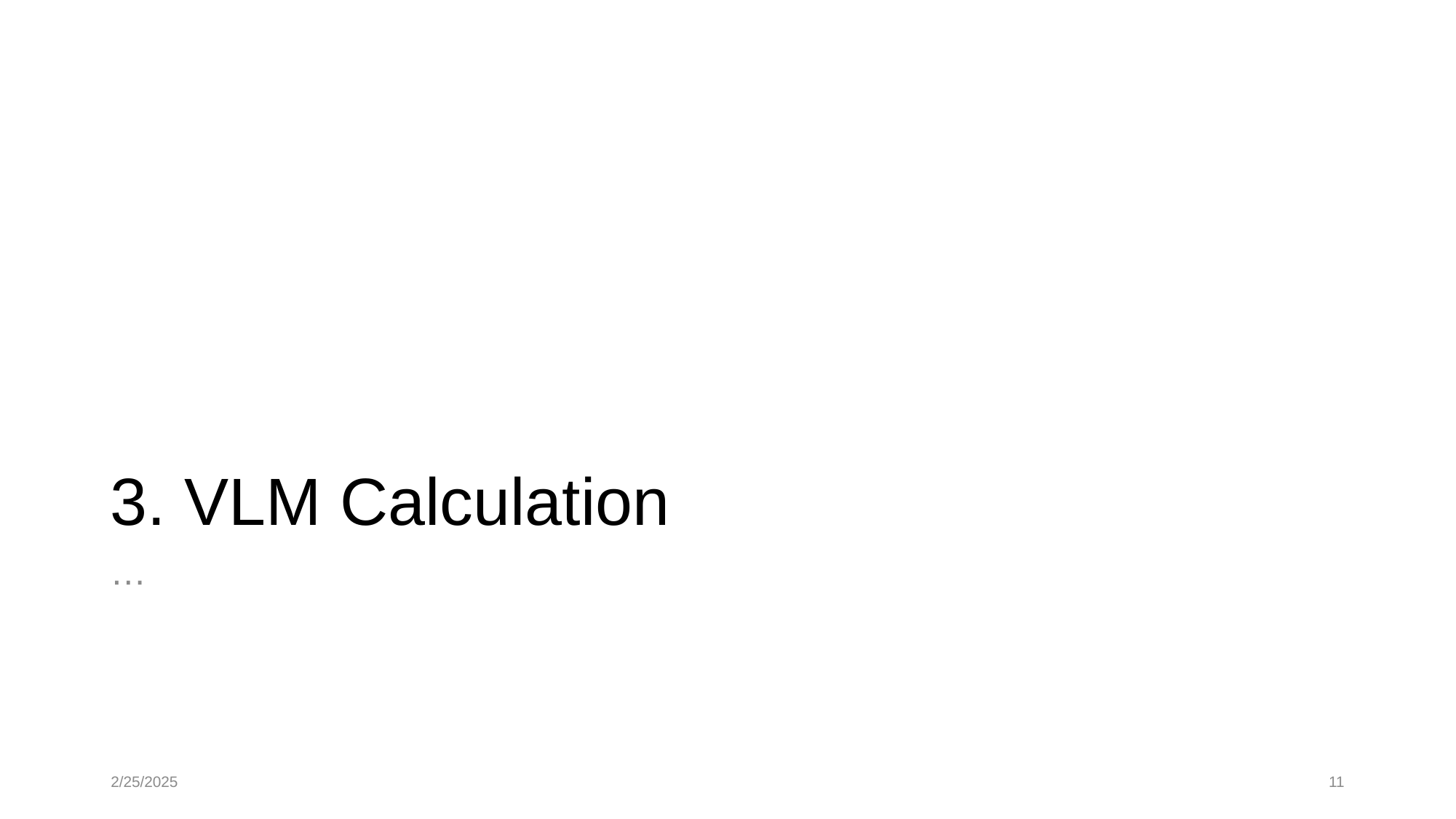

# 3. VLM Calculation
…
2/25/2025
11